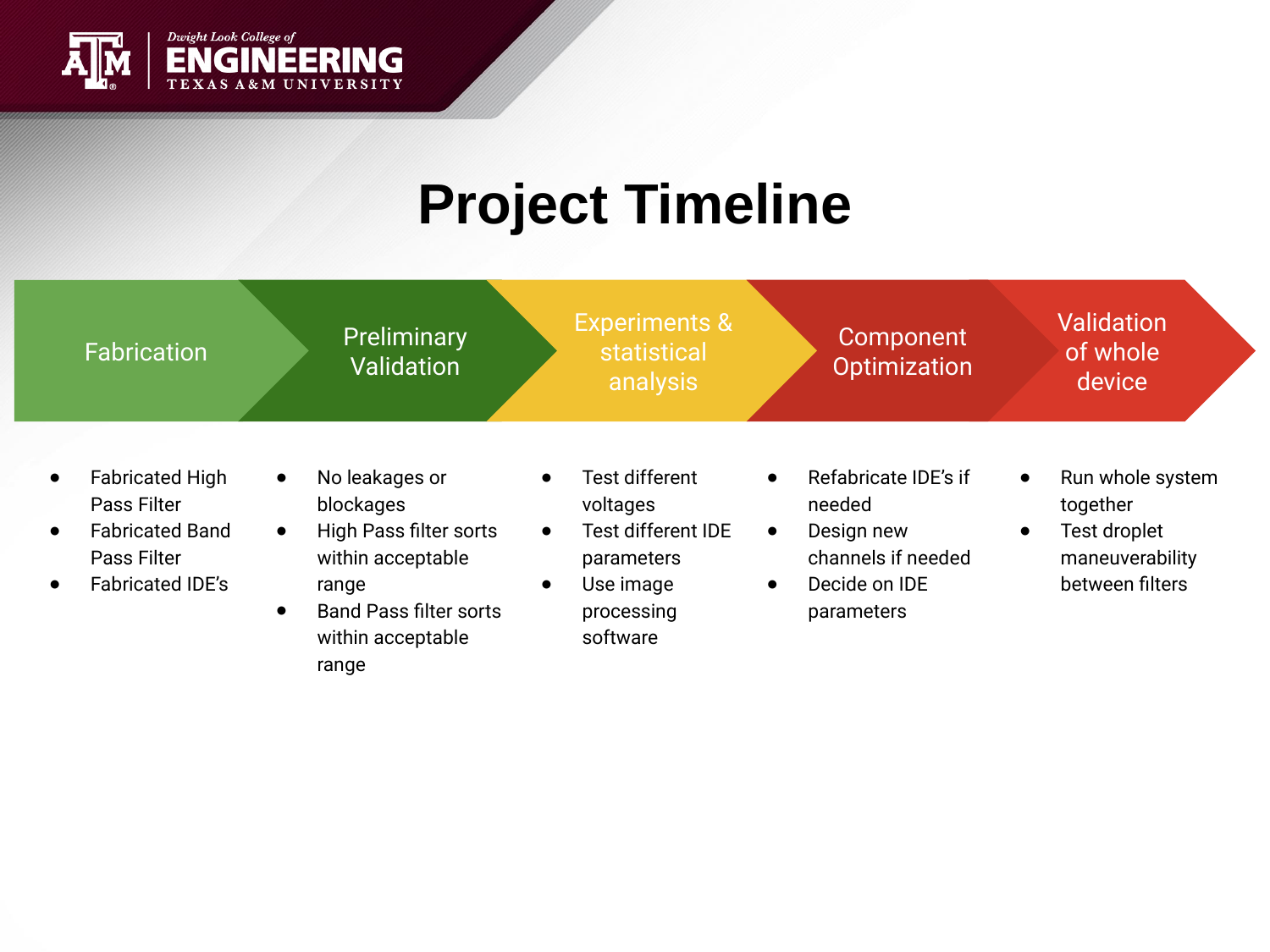

# Project Timeline
Preliminary Validation
Experiments & statistical analysis
Component Optimization
Validation of whole device
Fabrication
High level figure showing where you are at in the project, what’s completed, what’s underway – it should take about 30 seconds to summarize where you are in the timeline

-- Save discussion for subsystem update
-- Save detail for execution plan & validation plan status

Fabricated High Pass Filter
Fabricated Band Pass Filter
Fabricated IDE’s
No leakages or blockages
High Pass filter sorts within acceptable range
Band Pass filter sorts within acceptable range
Test different voltages
Test different IDE parameters
Use image processing software
Refabricate IDE’s if needed
Design new channels if needed
Decide on IDE parameters
Run whole system together
Test droplet maneuverability between filters